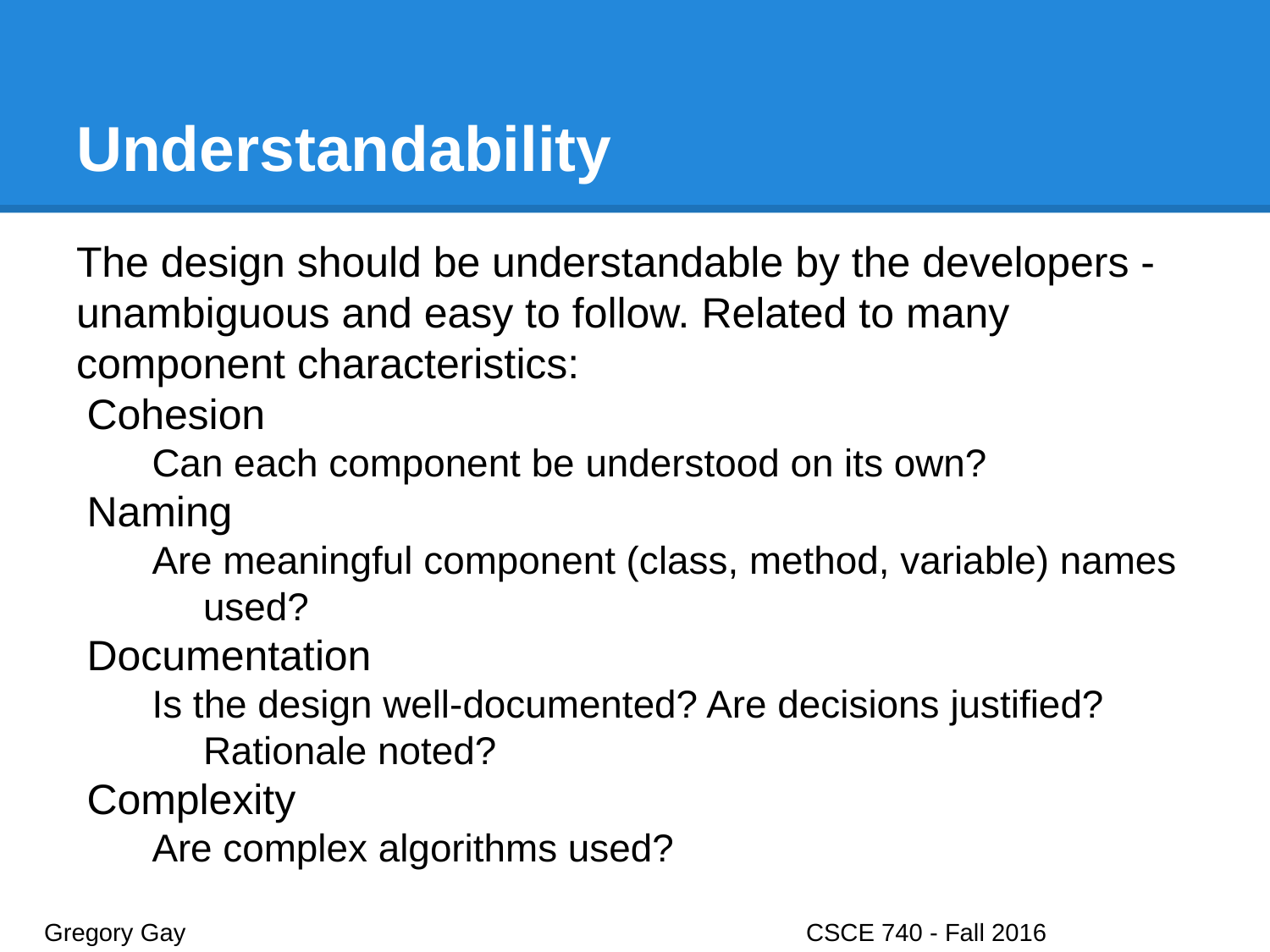

# Understandability
The design should be understandable by the developers - unambiguous and easy to follow. Related to many component characteristics:
Cohesion
Can each component be understood on its own?
Naming
Are meaningful component (class, method, variable) names used?
Documentation
Is the design well-documented? Are decisions justified? Rationale noted?
Complexity
Are complex algorithms used?

Gregory Gay					CSCE 740 - Fall 2016								44